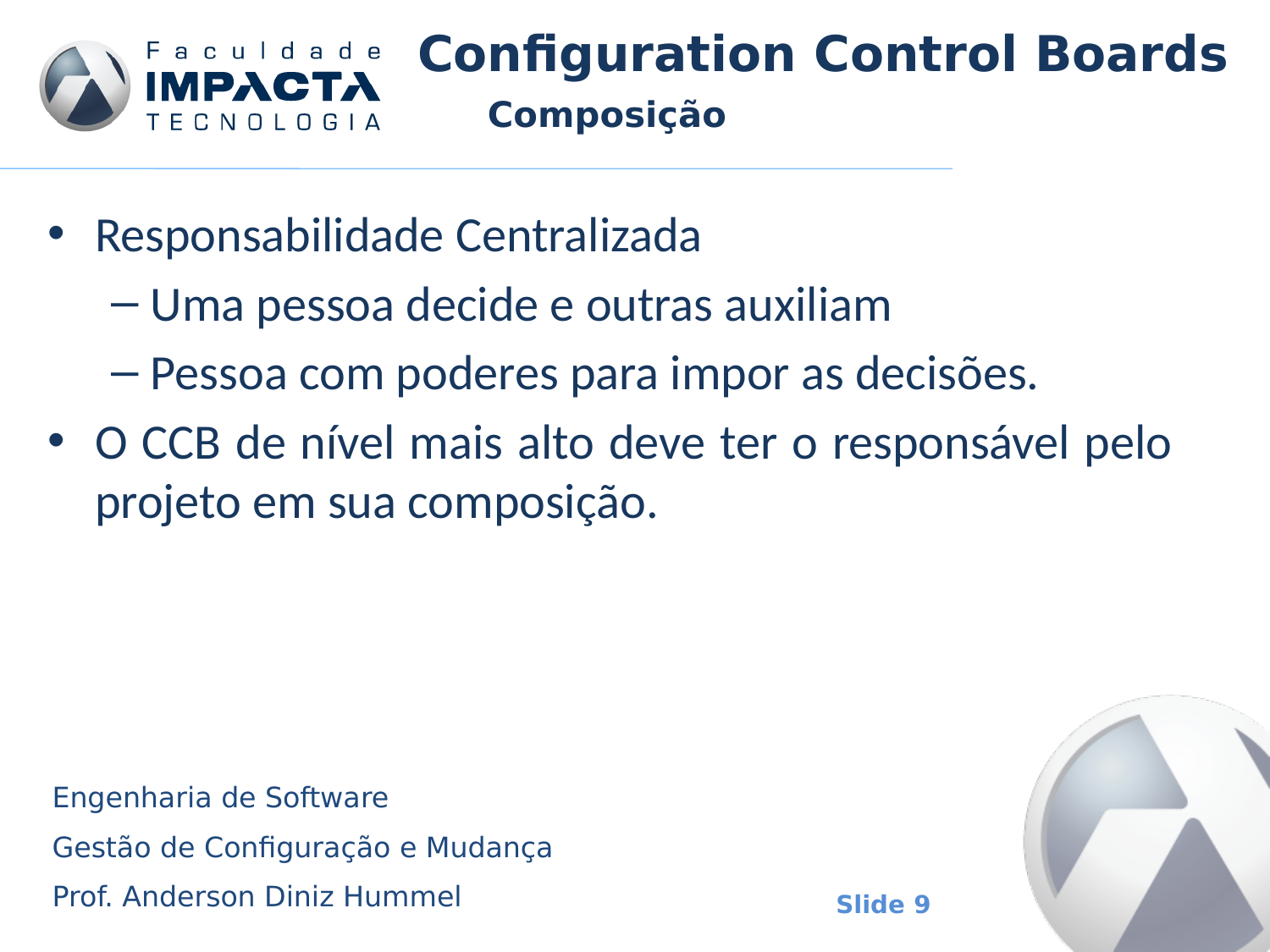

# Configuration Control Boards
Composição
Responsabilidade Centralizada
Uma pessoa decide e outras auxiliam
Pessoa com poderes para impor as decisões.
O CCB de nível mais alto deve ter o responsável pelo projeto em sua composição.

Engenharia de Software
Gestão de Configuração e Mudança
Prof. Anderson Diniz Hummel